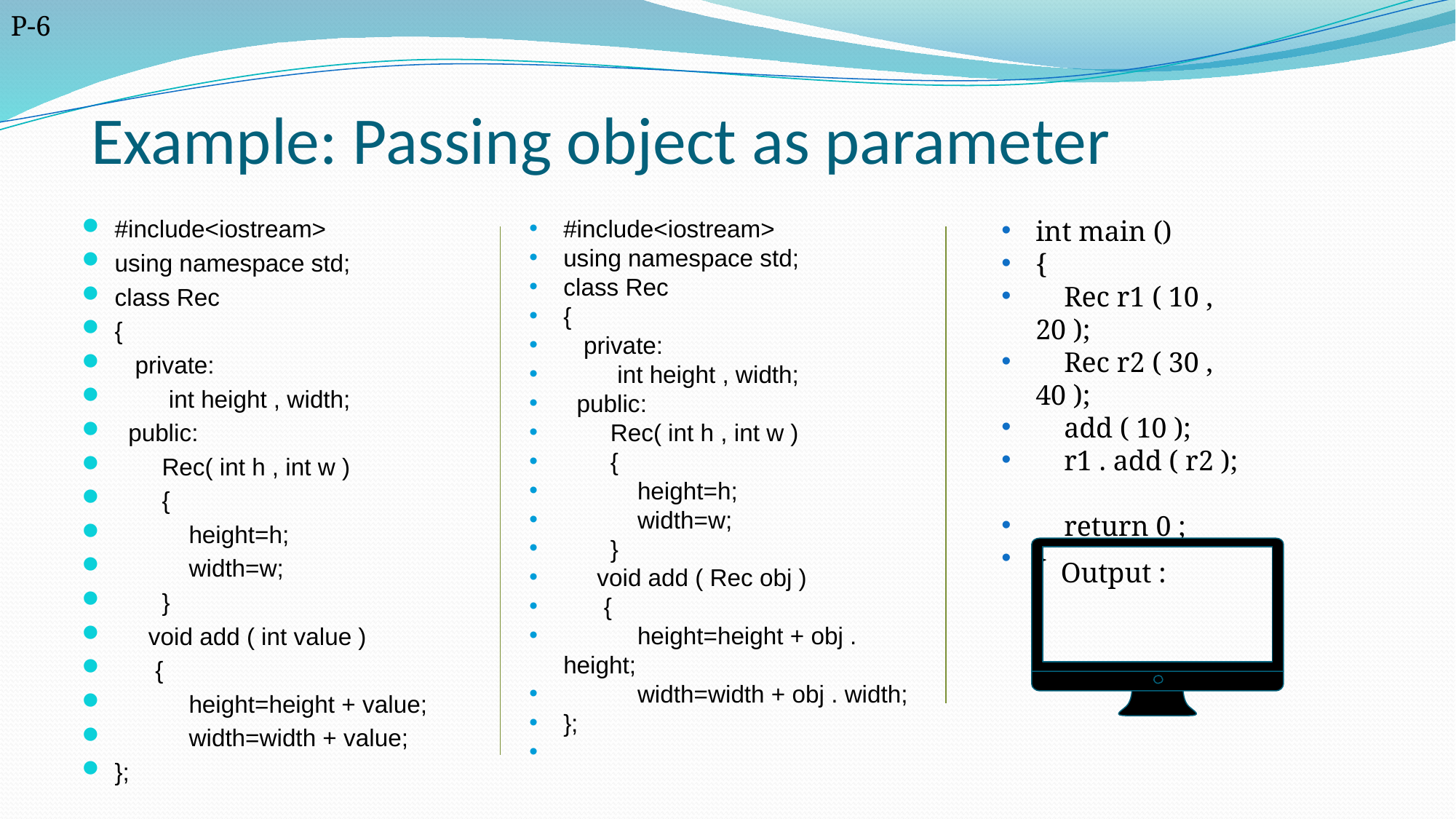

P-6
# Example: Passing object as parameter
#include<iostream>
using namespace std;
class Rec
{
   private:
        int height , width;
  public:
       Rec( int h , int w )
       {
           height=h;
           width=w;
       }
     void add ( int value )
      {
           height=height + value;
           width=width + value;
};

#include<iostream>
using namespace std;
class Rec
{
   private:
        int height , width;
  public:
       Rec( int h , int w )
       {
           height=h;
           width=w;
       }
     void add ( Rec obj )
      {
           height=height + obj . height;
           width=width + obj . width;
};

int main ()
{
    Rec r1 ( 10 , 20 );
    Rec r2 ( 30 , 40 );
    add ( 10 );
    r1 . add ( r2 );

    return 0 ;
}

Output :